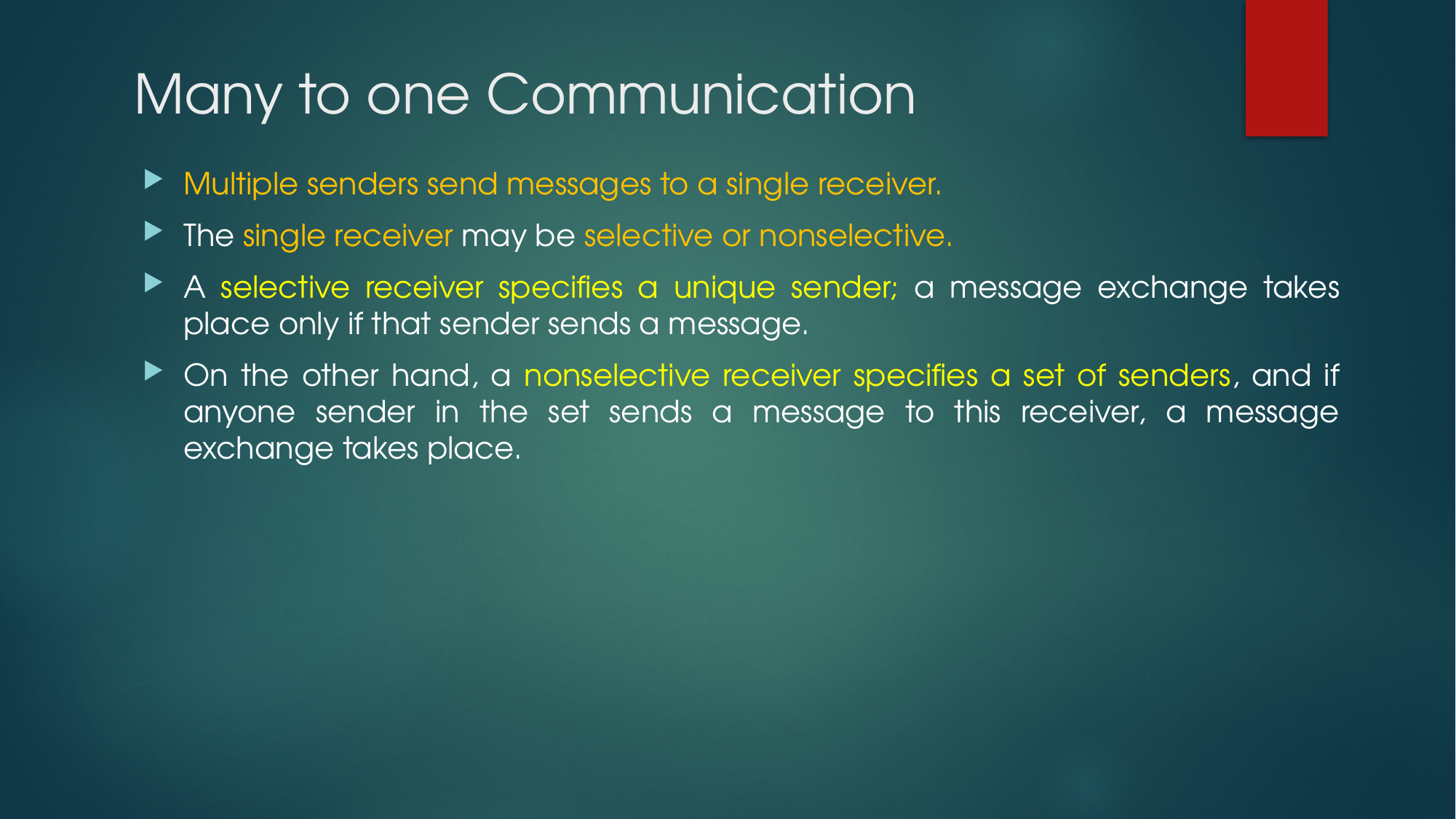

# Many to one Communication
Multiple senders send messages to a single receiver.
The single receiver may be selective or nonselective.
A selective receiver specifies a unique sender; a message exchange takes place only if that sender sends a message.
On the other hand, a nonselective receiver specifies a set of senders, and if anyone sender in the set sends a message to this receiver, a message exchange takes place.